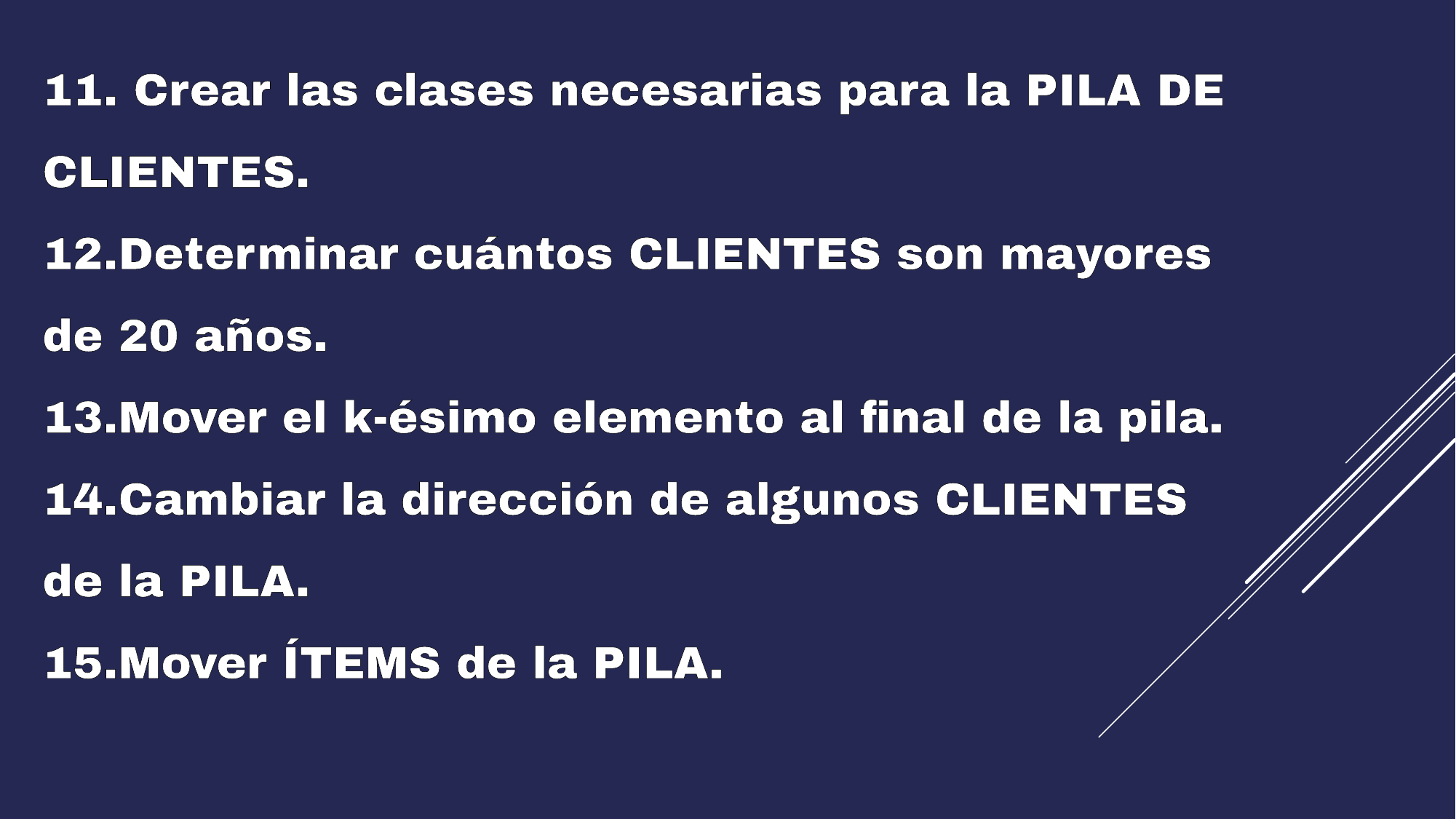

11. Crear las clases necesarias para la PILA DE CLIENTES.
12.Determinar cuántos CLIENTES son mayores de 20 años.
13.Mover el k-ésimo elemento al final de la pila.
14.Cambiar la dirección de algunos CLIENTES de la PILA.
15.Mover ÍTEMS de la PILA.